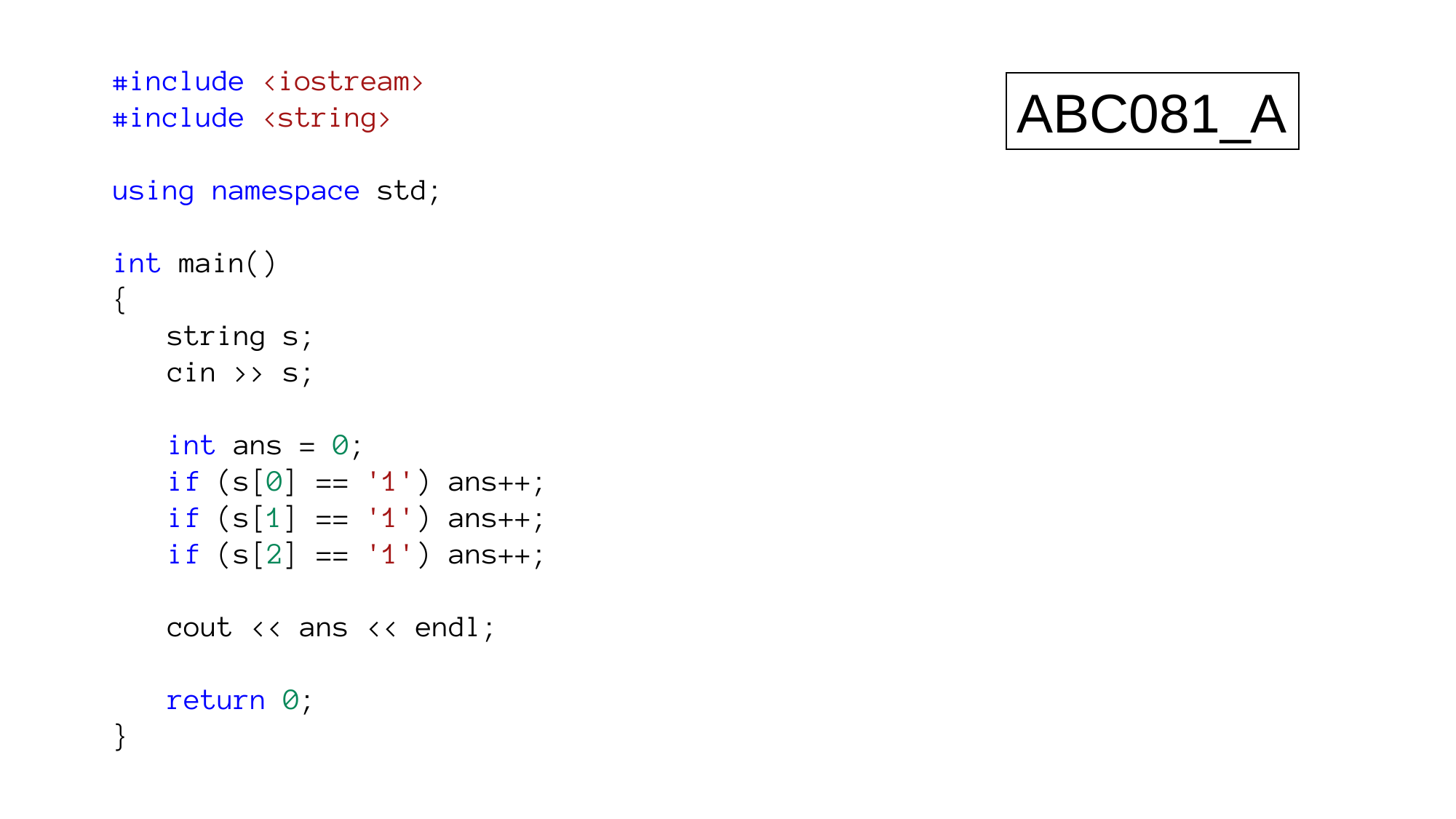

#include <iostream>
#include <string>
using namespace std;
int main()
{
string s;
cin >> s;
int ans = 0;
if (s[0] == '1') ans++;
if (s[1] == '1') ans++;
if (s[2] == '1') ans++;
cout << ans << endl;
return 0;
}
ABC081_A